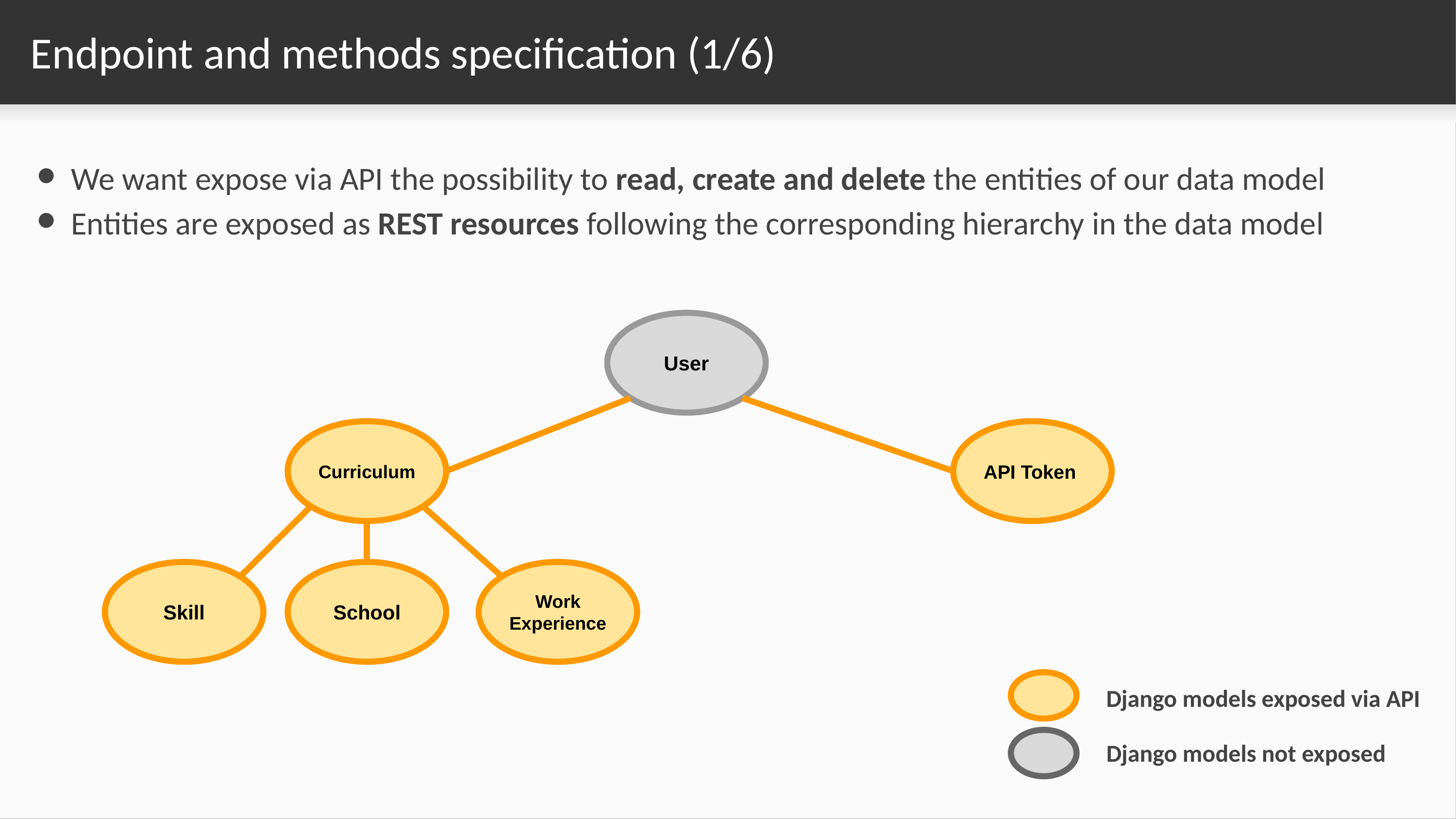

# Endpoint and methods specification (1/6)
We want expose via API the possibility to read, create and delete the entities of our data model
Entities are exposed as REST resources following the corresponding hierarchy in the data model
User
API Token
Curriculum
Skill
School
Work Experience

Django models exposed via API
Django models not exposed